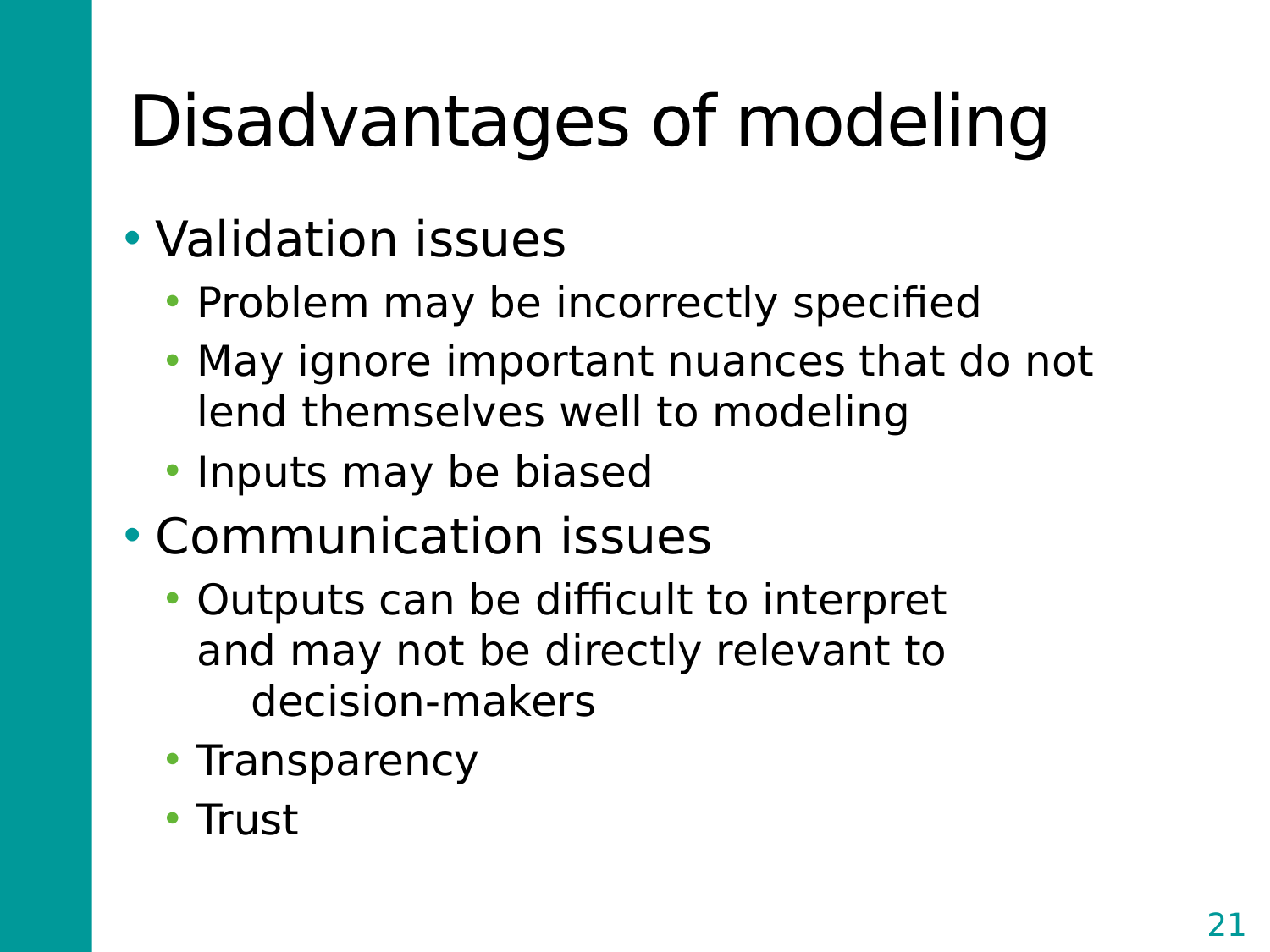

# Disadvantages of modeling
Validation issues
Problem may be incorrectly specified
May ignore important nuances that do not lend themselves well to modeling
Inputs may be biased
Communication issues
Outputs can be difficult to interpret              and may not be directly relevant to                    decision-makers
Transparency
Trust
21